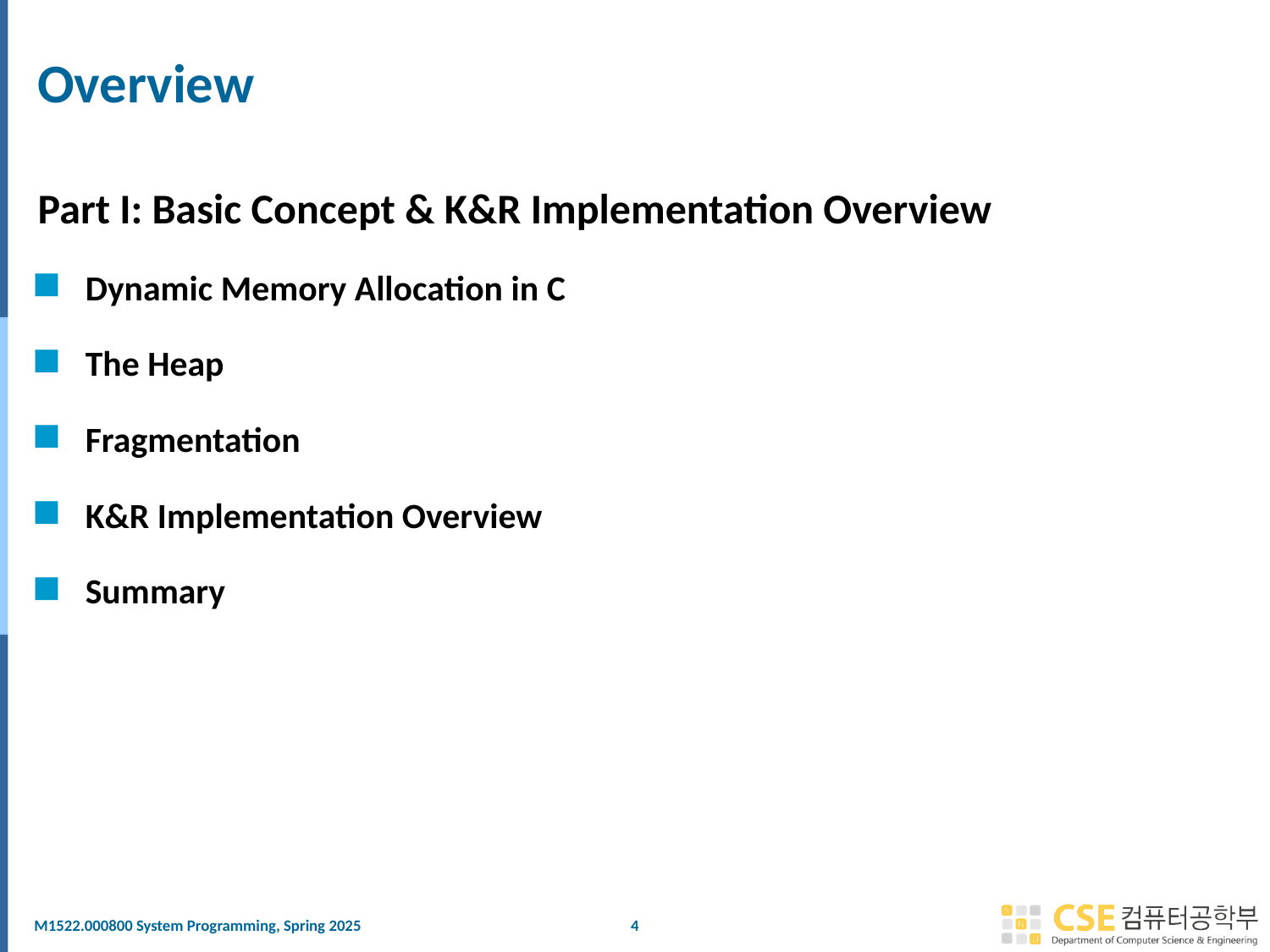

# Overview
Part I: Basic Concept & K&R Implementation Overview
Dynamic Memory Allocation in C
The Heap
Fragmentation
K&R Implementation Overview
Summary